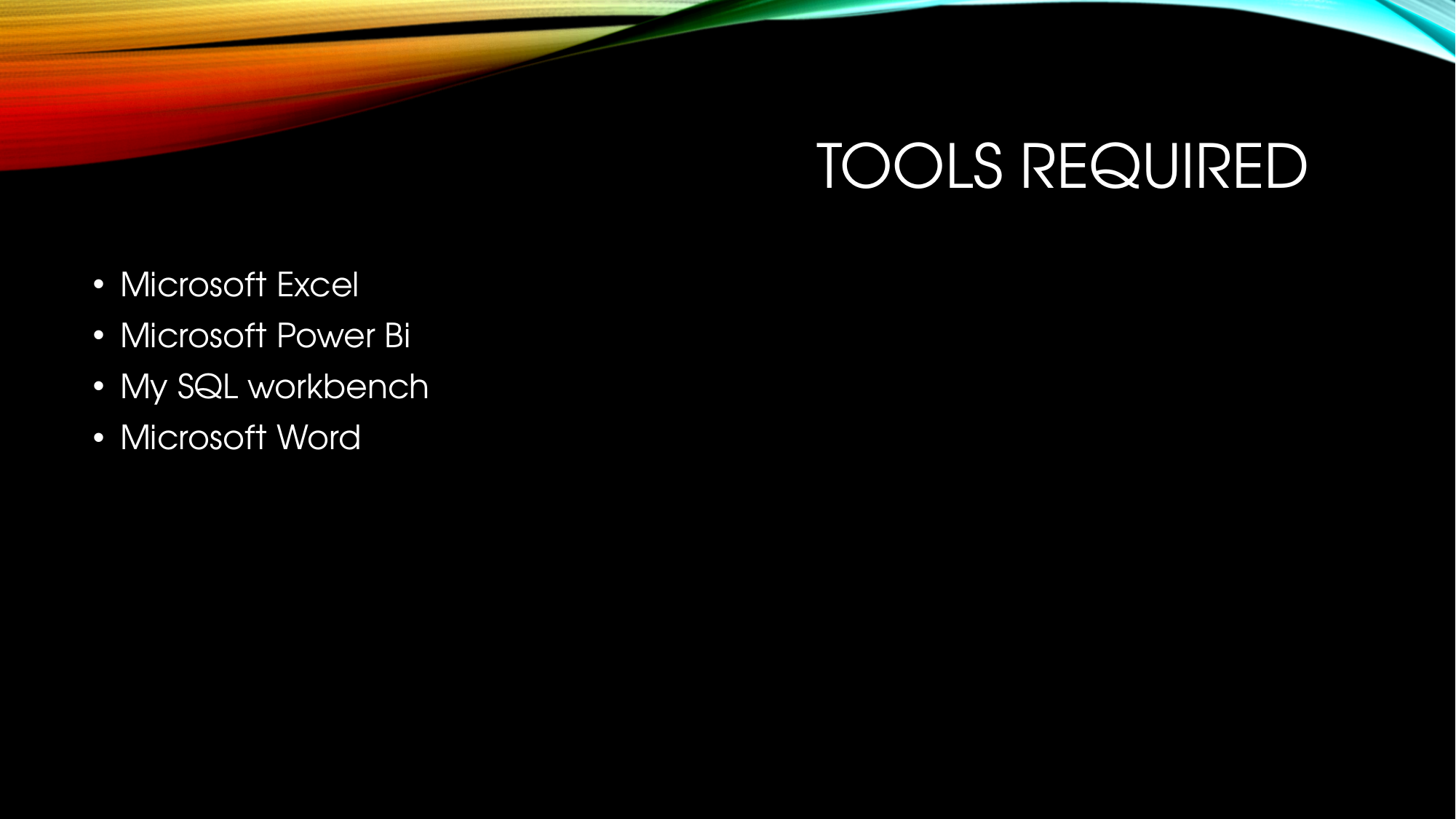

# Tools required
Microsoft Excel
Microsoft Power Bi
My SQL workbench
Microsoft Word